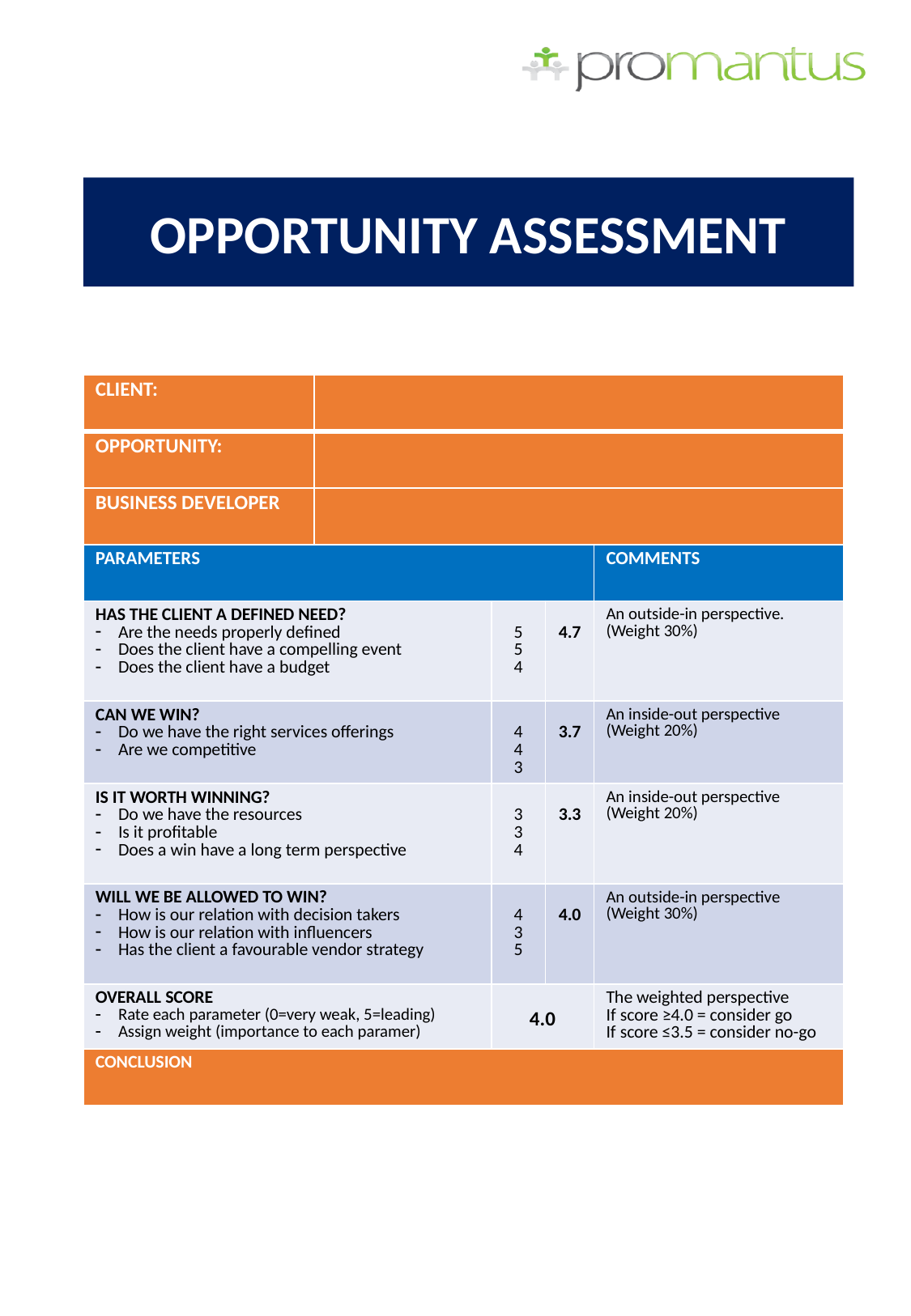

OPPORTUNITY ASSESSMENT
| CLIENT: |  |  |  |  |
| --- | --- | --- | --- | --- |
| OPPORTUNITY: |  |  |  |  |
| BUSINESS DEVELOPER |  |  |  |  |
| PARAMETERS |  |  |  | COMMENTS |
| HAS THE CLIENT A DEFINED NEED? Are the needs properly defined Does the client have a compelling event Does the client have a budget |  | 5 5 4 | 4.7 | An outside-in perspective. (Weight 30%) |
| CAN WE WIN? Do we have the right services offerings Are we competitive |  | 4 4 3 | 3.7 | An inside-out perspective (Weight 20%) |
| IS IT WORTH WINNING? Do we have the resources Is it profitable Does a win have a long term perspective |  | 3 3 4 | 3.3 | An inside-out perspective (Weight 20%) |
| WILL WE BE ALLOWED TO WIN? How is our relation with decision takers How is our relation with influencers Has the client a favourable vendor strategy |  | 4 3 5 | 4.0 | An outside-in perspective (Weight 30%) |
| OVERALL SCORE Rate each parameter (0=very weak, 5=leading) Assign weight (importance to each paramer) |  | 4.0 |  | The weighted perspective If score ≥4.0 = consider go If score ≤3.5 = consider no-go |
| CONCLUSION |  |  |  |  |